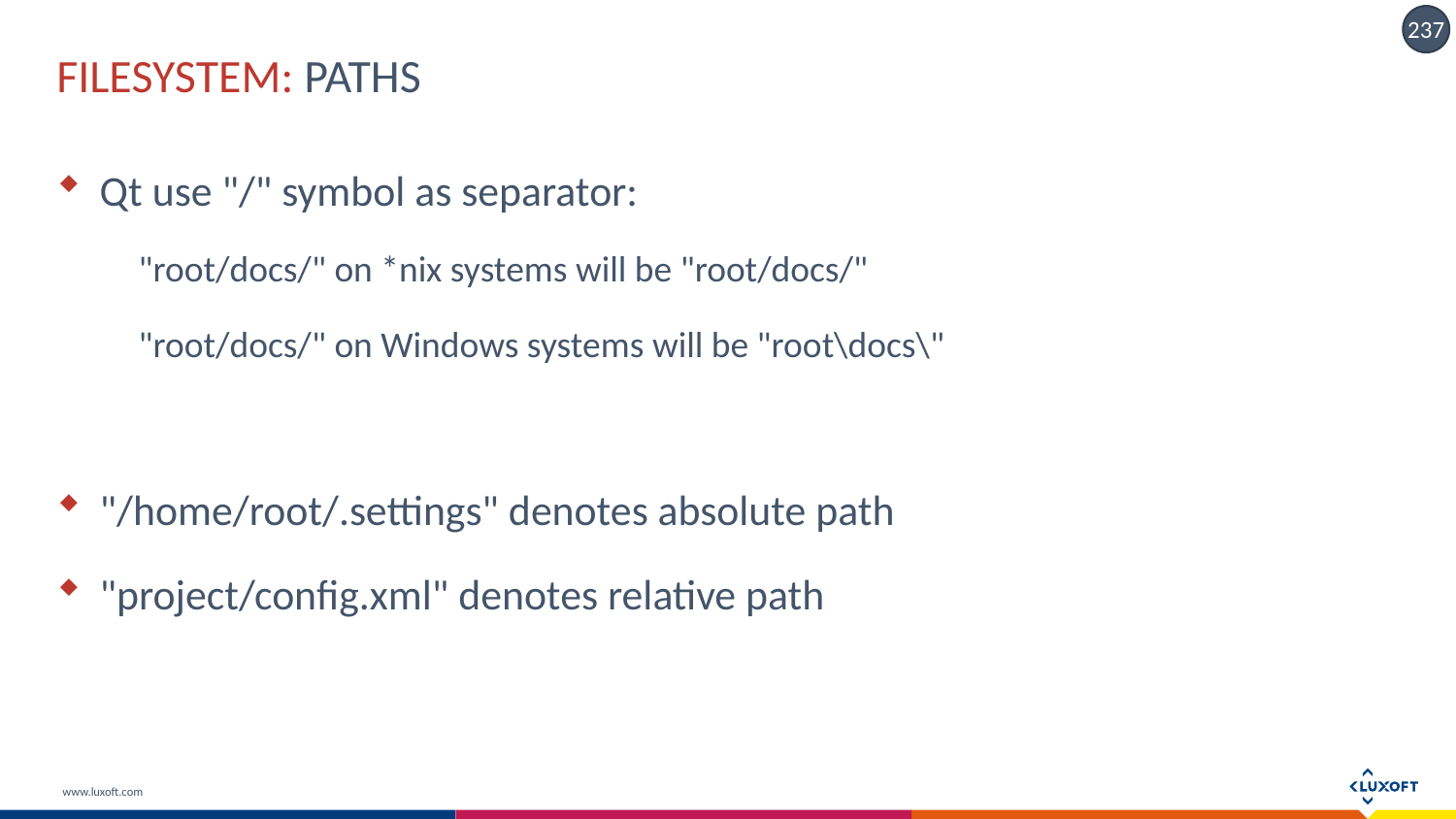

# FILESYSTEM: PATHS
Qt use "/" symbol as separator:
"root/docs/" on *nix systems will be "root/docs/"
"root/docs/" on Windows systems will be "root\docs\"

"/home/root/.settings" denotes absolute path
"project/config.xml" denotes relative path